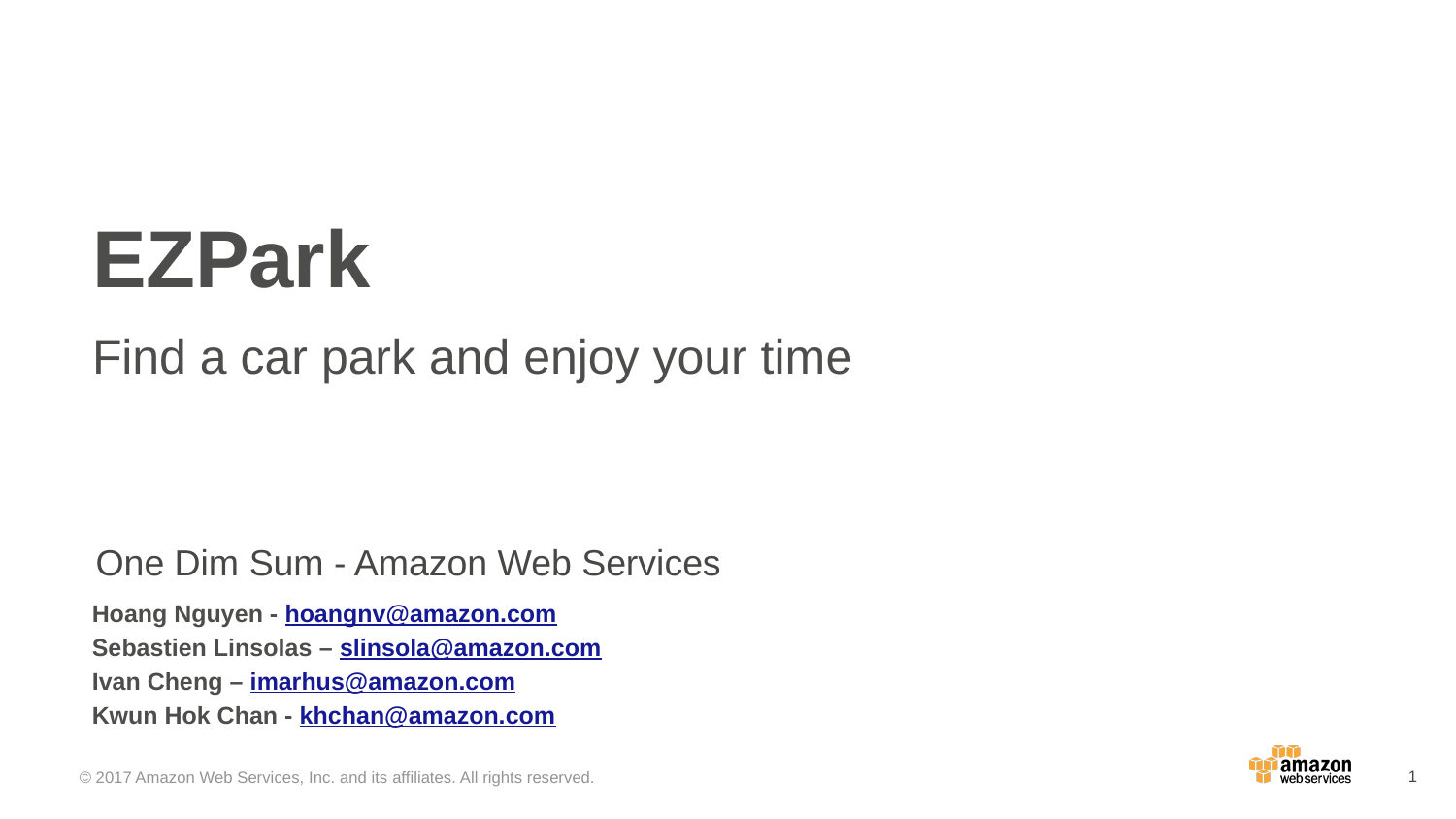

EZPark
Find a car park and enjoy your time

One Dim Sum - Amazon Web Services
Hoang Nguyen - hoangnv@amazon.com
Sebastien Linsolas – slinsola@amazon.com
Ivan Cheng – imarhus@amazon.com
Kwun Hok Chan - khchan@amazon.com
© 2017 Amazon Web Services, Inc. and its affiliates. All rights reserved.